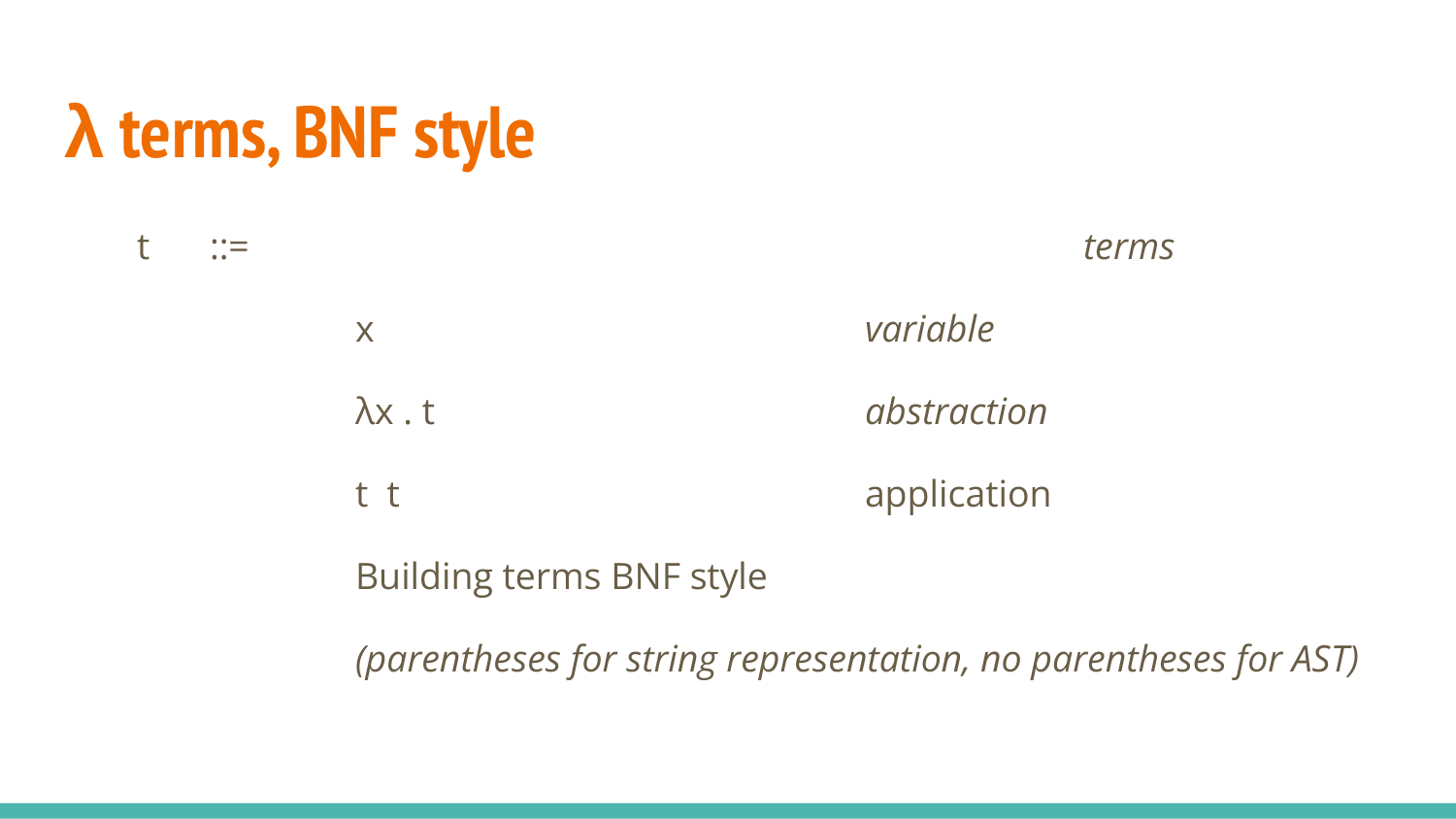

# λ terms, BNF style
t	::=						terms
x 				variable
λx . t 			abstraction
t  t 				application
Building terms BNF style
(parentheses for string representation, no parentheses for AST)